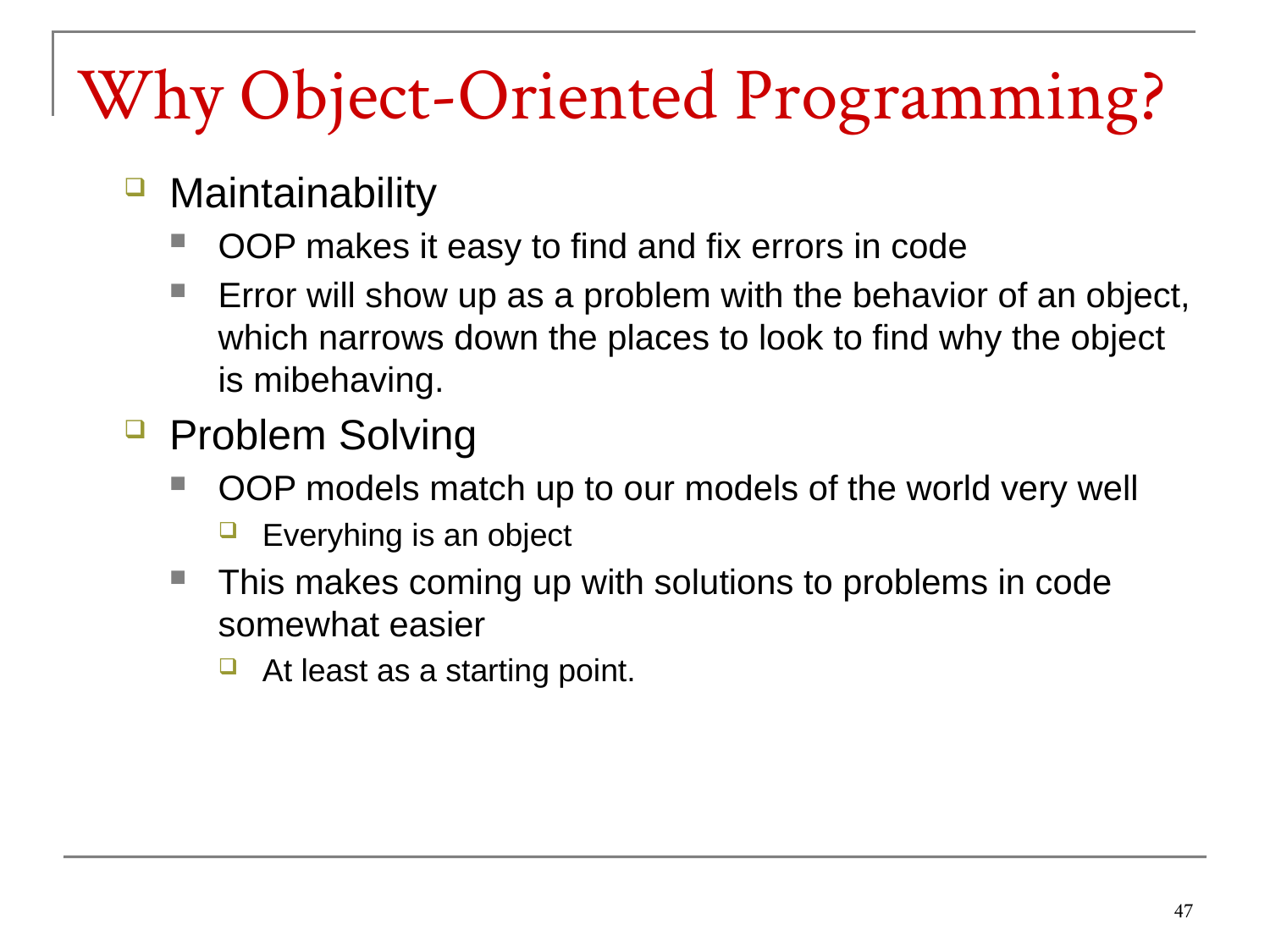

# Why Object-Oriented Programming?
Maintainability
OOP makes it easy to find and fix errors in code
Error will show up as a problem with the behavior of an object, which narrows down the places to look to find why the object is mibehaving.
Problem Solving
OOP models match up to our models of the world very well
Everyhing is an object
This makes coming up with solutions to problems in code somewhat easier
At least as a starting point.
47